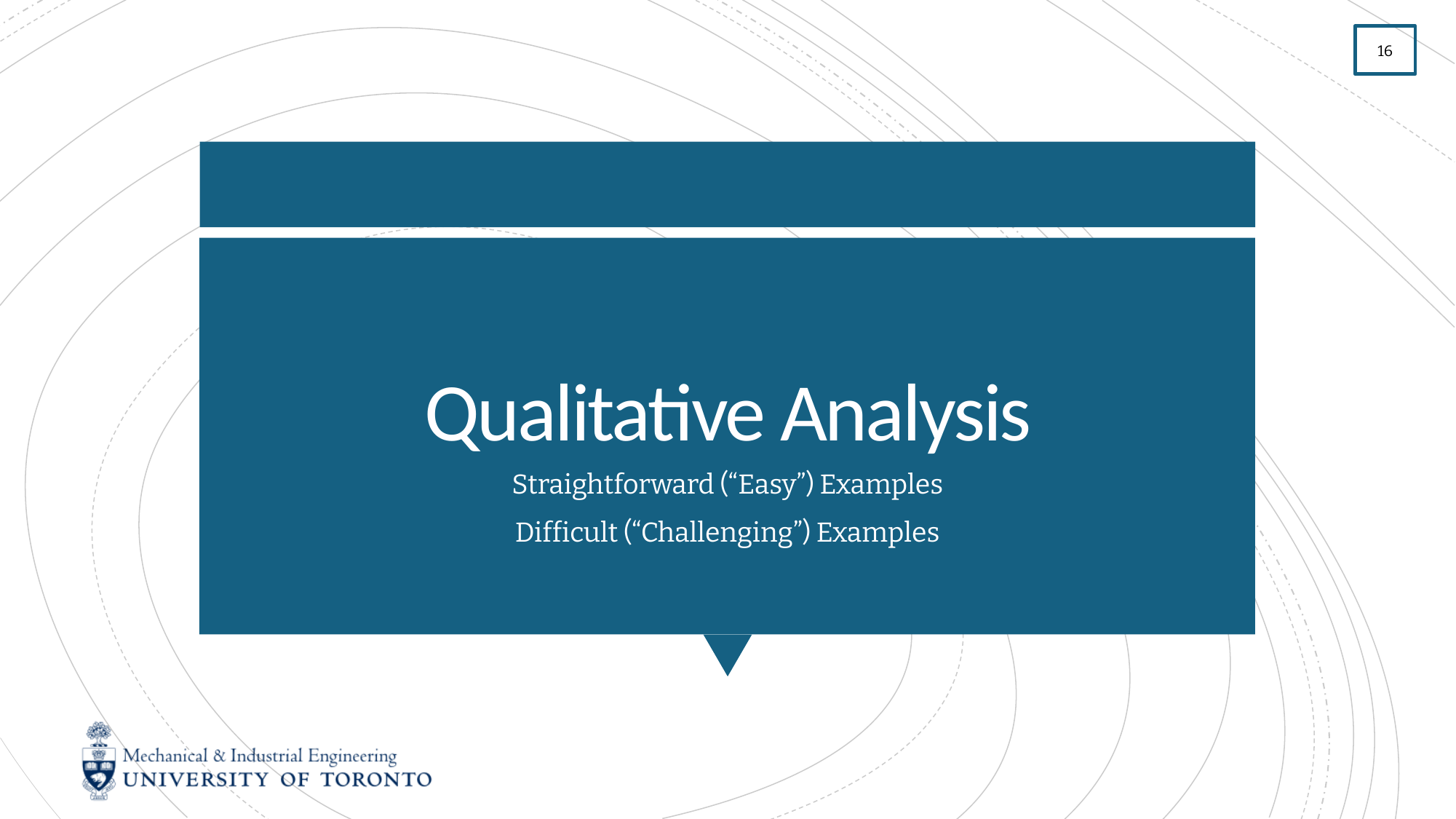

# Qualitative Analysis
Straightforward (“Easy”) Examples
Difficult (“Challenging”) Examples